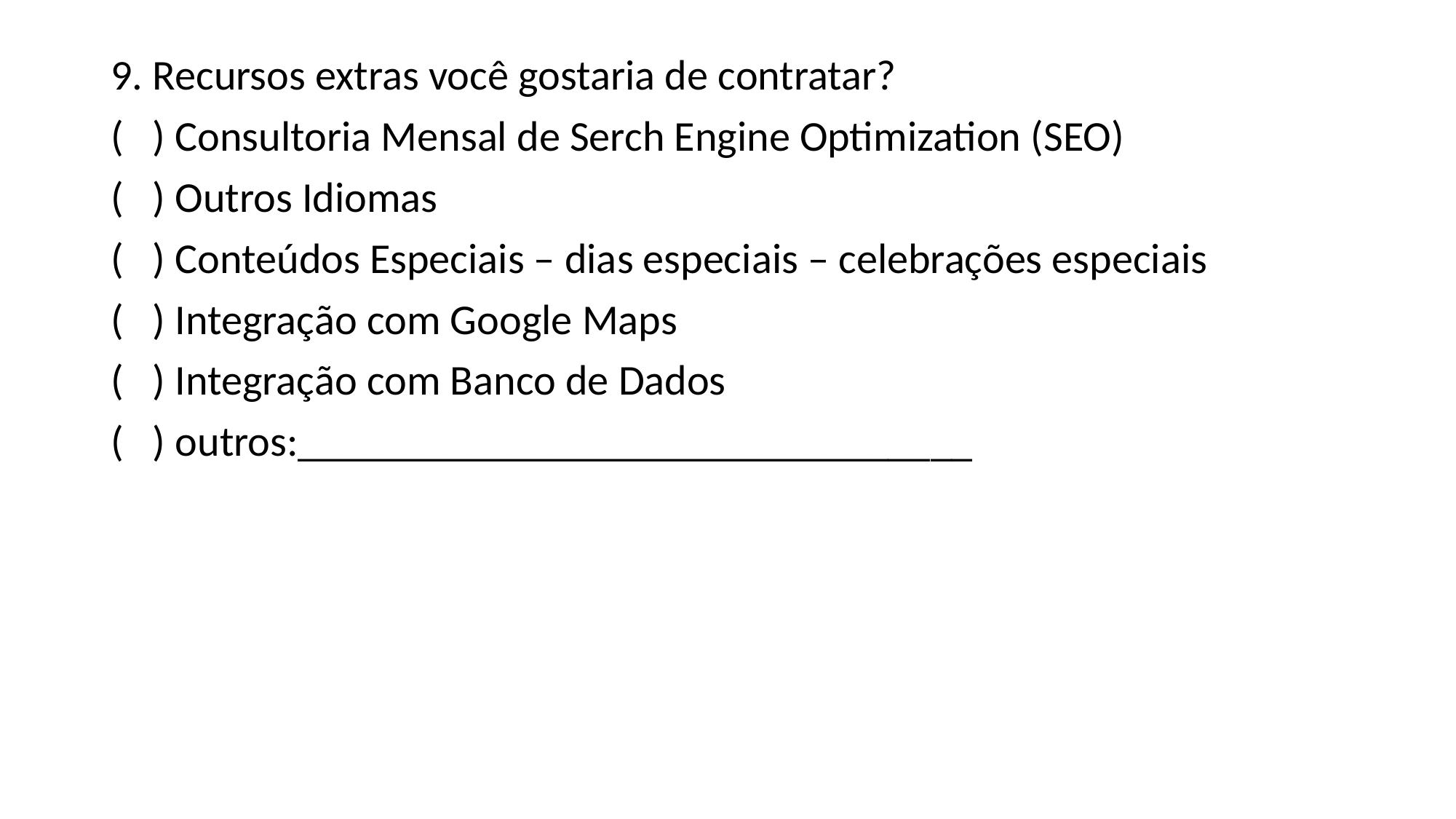

9. Recursos extras você gostaria de contratar?
(   ) Consultoria Mensal de Serch Engine Optimization (SEO)
(   ) Outros Idiomas
(   ) Conteúdos Especiais – dias especiais – celebrações especiais
(   ) Integração com Google Maps
(   ) Integração com Banco de Dados
(   ) outros:________________________________